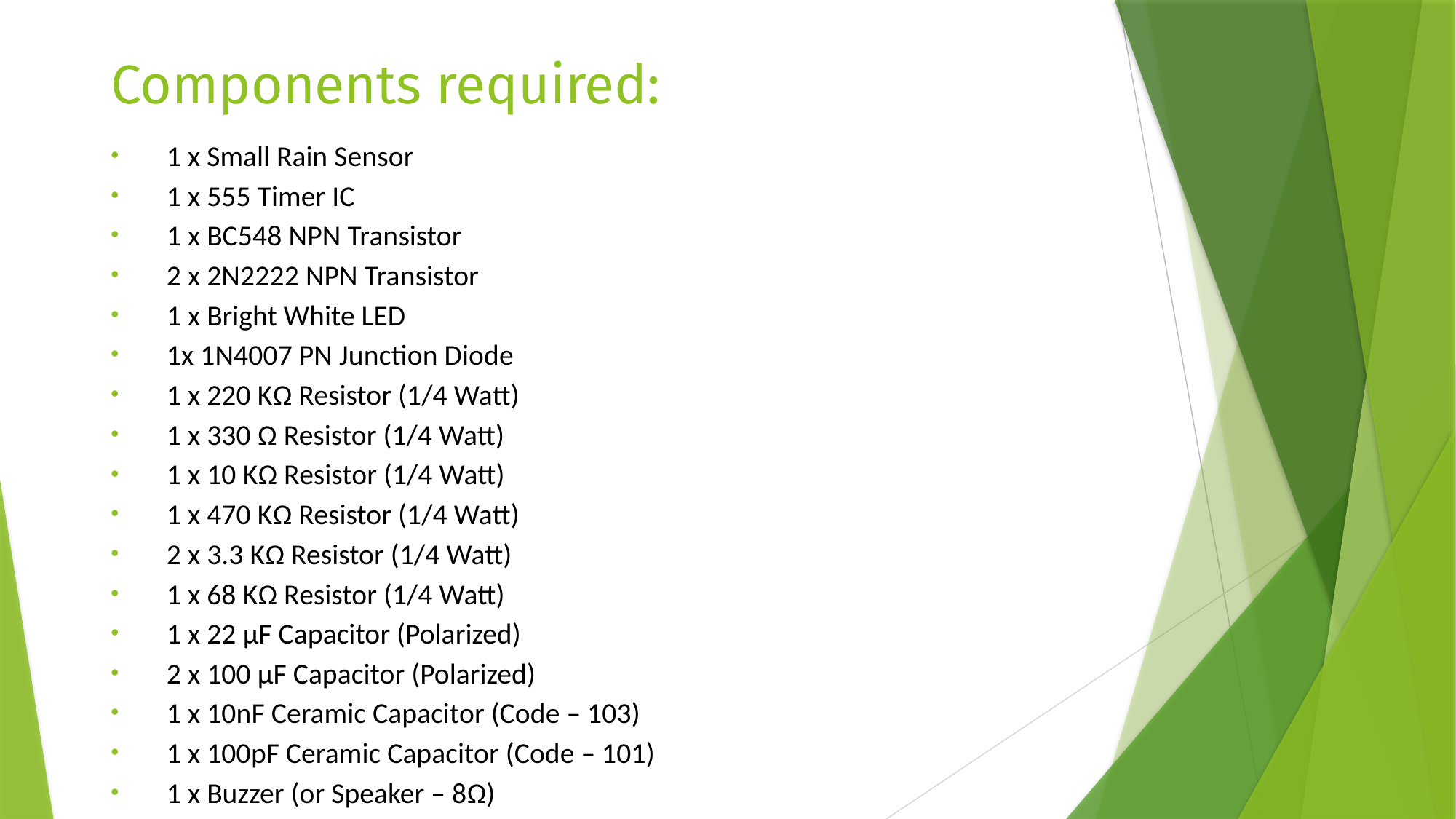

# Components required:
1 x Small Rain Sensor
1 x 555 Timer IC
1 x BC548 NPN Transistor
2 x 2N2222 NPN Transistor
1 x Bright White LED
1x 1N4007 PN Junction Diode
1 x 220 KΩ Resistor (1/4 Watt)
1 x 330 Ω Resistor (1/4 Watt)
1 x 10 KΩ Resistor (1/4 Watt)
1 x 470 KΩ Resistor (1/4 Watt)
2 x 3.3 KΩ Resistor (1/4 Watt)
1 x 68 KΩ Resistor (1/4 Watt)
1 x 22 µF Capacitor (Polarized)
2 x 100 µF Capacitor (Polarized)
1 x 10nF Ceramic Capacitor (Code – 103)
1 x 100pF Ceramic Capacitor (Code – 101)
1 x Buzzer (or Speaker – 8Ω)
Connecting Wires
Breadboard
12V Power Supply